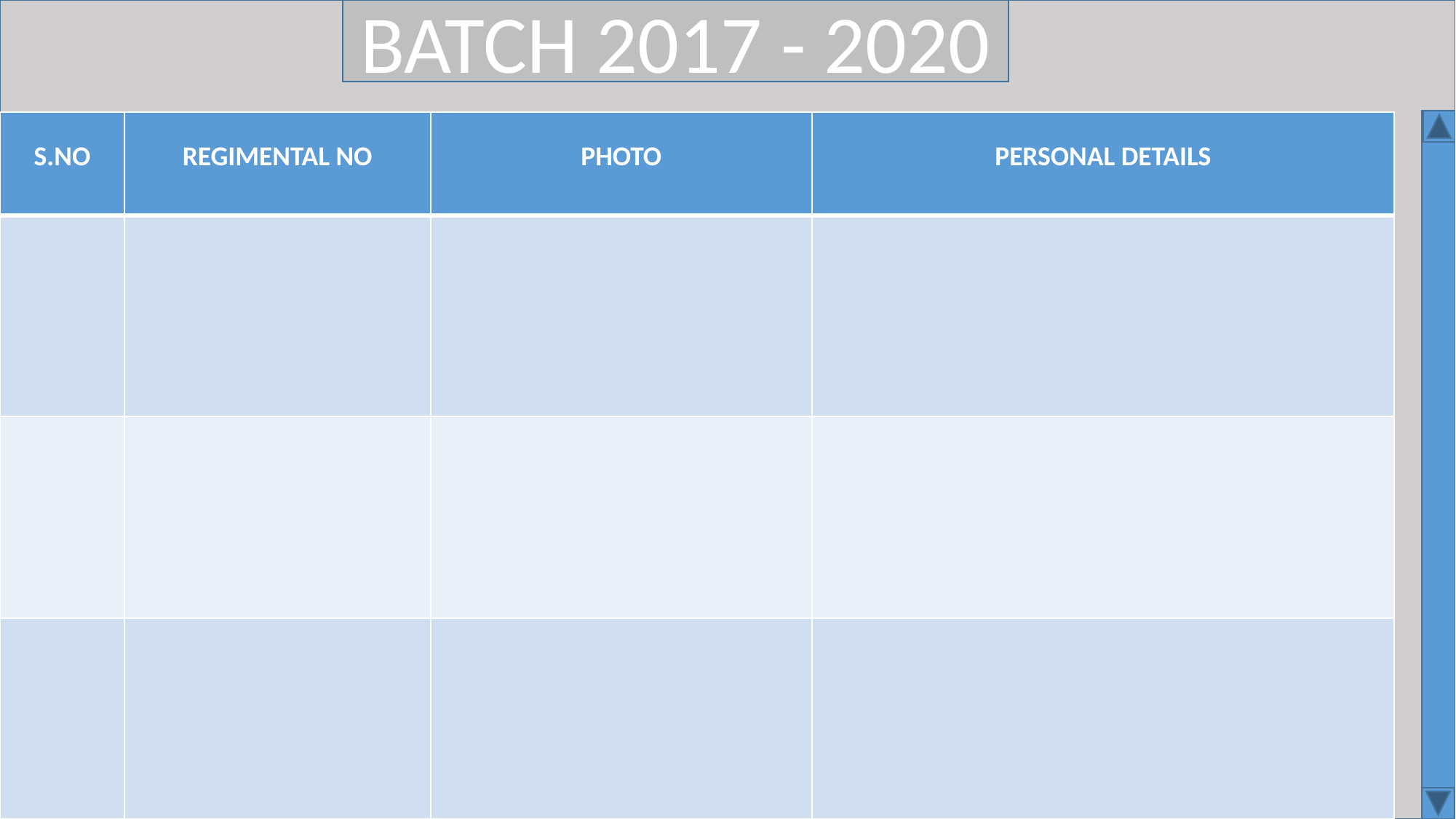

BATCH 2017 - 2020

| S.NO | REGIMENTAL NO | PHOTO | PERSONAL DETAILS |
| --- | --- | --- | --- |
|  |  |  |  |
|  |  |  |  |
|  |  |  |  |